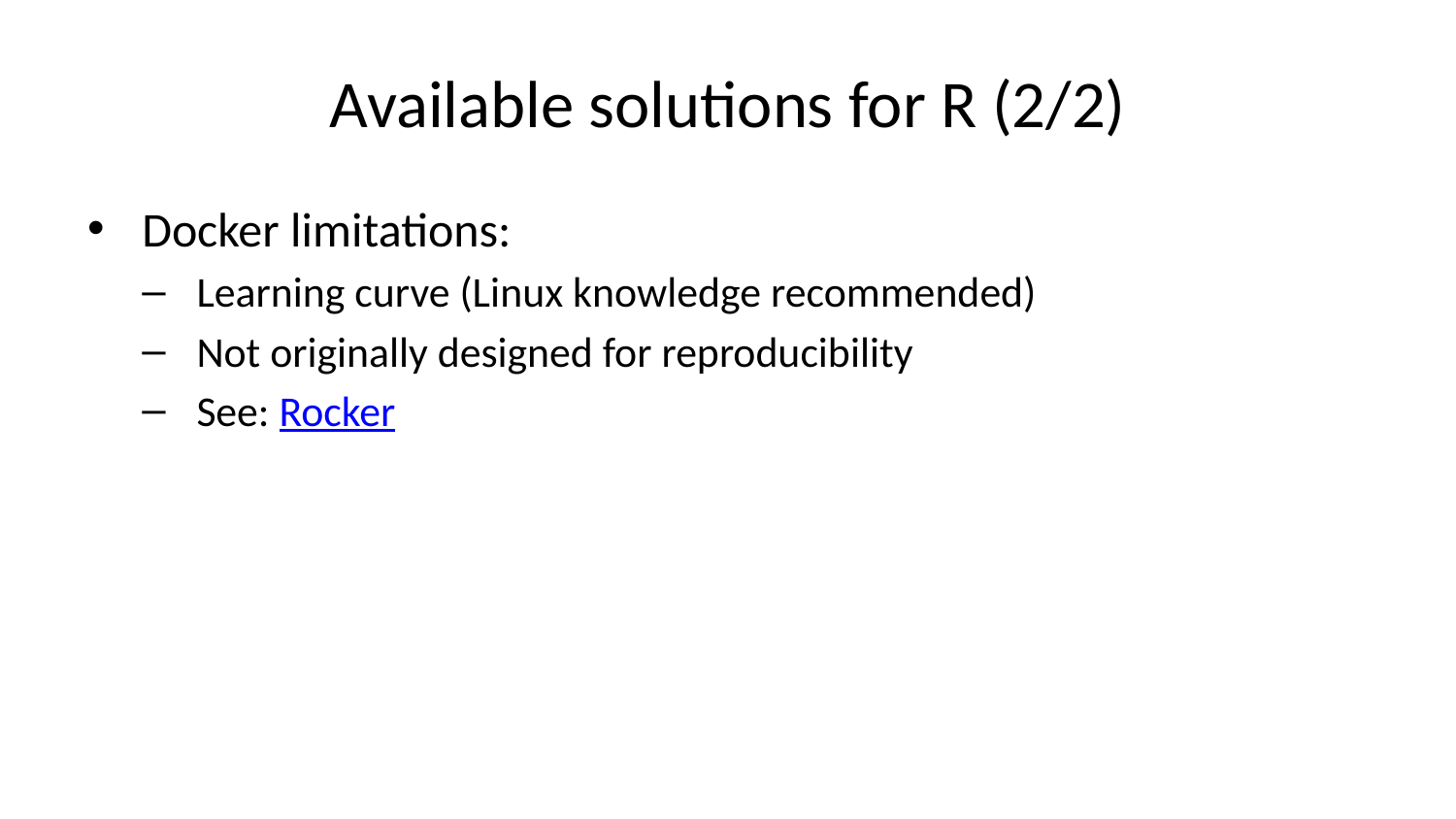

# Available solutions for R (2/2)
Docker limitations:
Learning curve (Linux knowledge recommended)
Not originally designed for reproducibility
See: Rocker